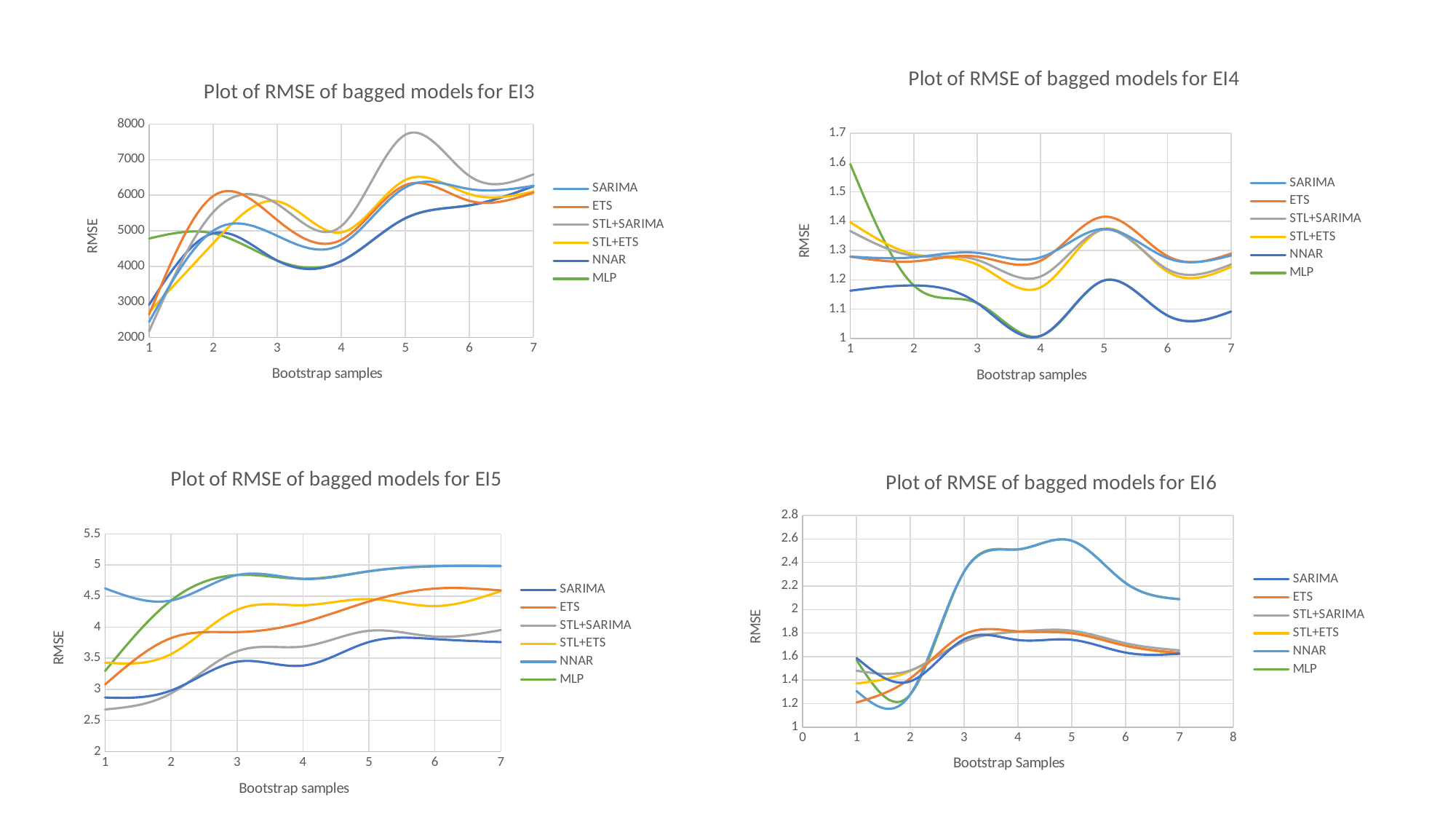

### Chart: Plot of RMSE of bagged models for EI4

| Category |  |  |  |  |  |  |
|---|---|---|---|---|---|---|

### Chart: Plot of RMSE of bagged models for EI3

| Category |  |  |  |  |  |  |
|---|---|---|---|---|---|---|

### Chart: Plot of RMSE of bagged models for EI5

| Category |  |  |  |  |  |  |
|---|---|---|---|---|---|---|

### Chart: Plot of RMSE of bagged models for EI6

| Category |  |  |  |  |  |  |
|---|---|---|---|---|---|---|